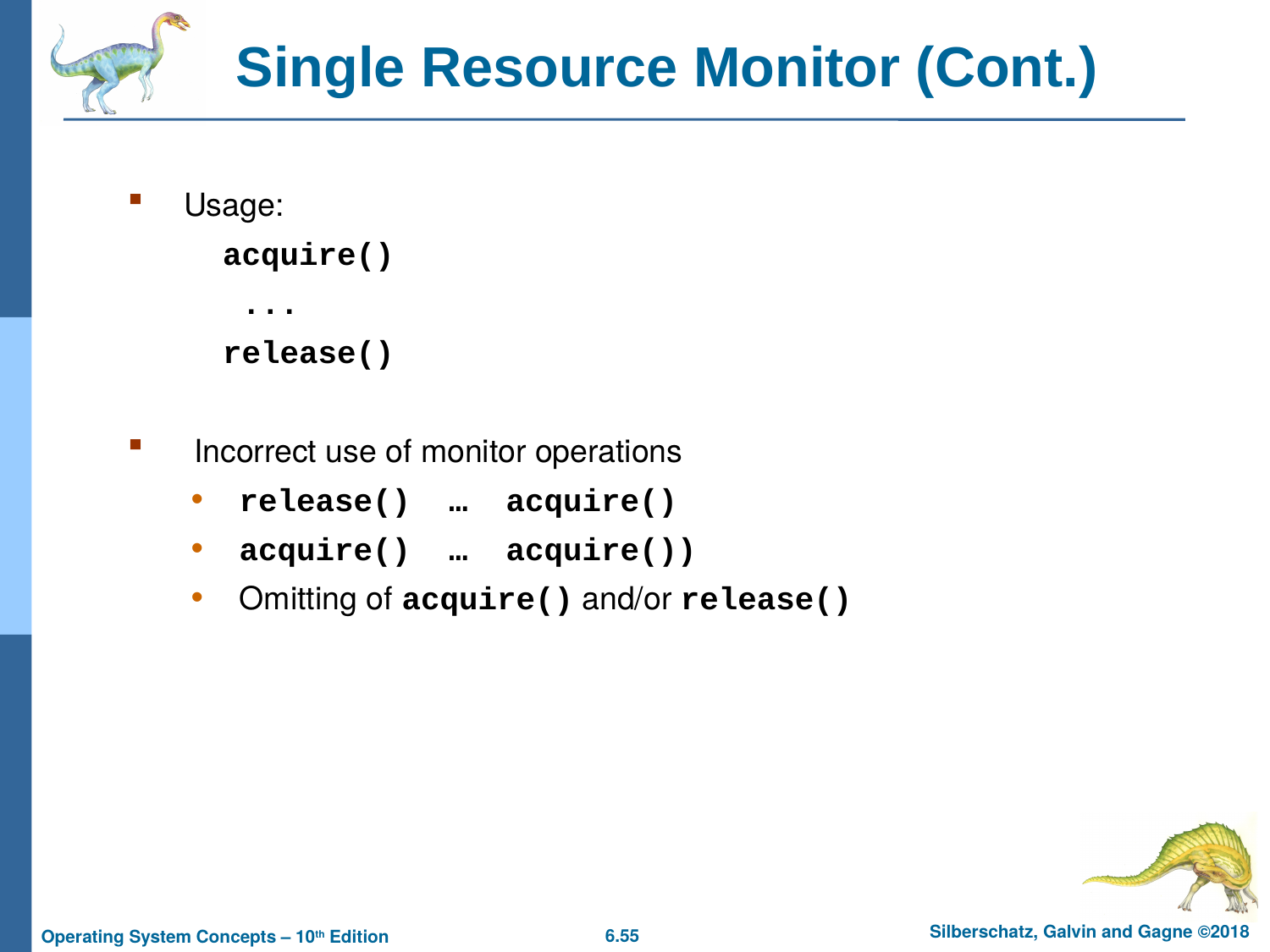

# Single Resource Monitor (Cont.)
 Usage:
     acquire()
      ...
     release()

 Incorrect use of monitor operations
 release()  …  acquire()
 acquire()  …  acquire())
 Omitting of acquire() and/or release()